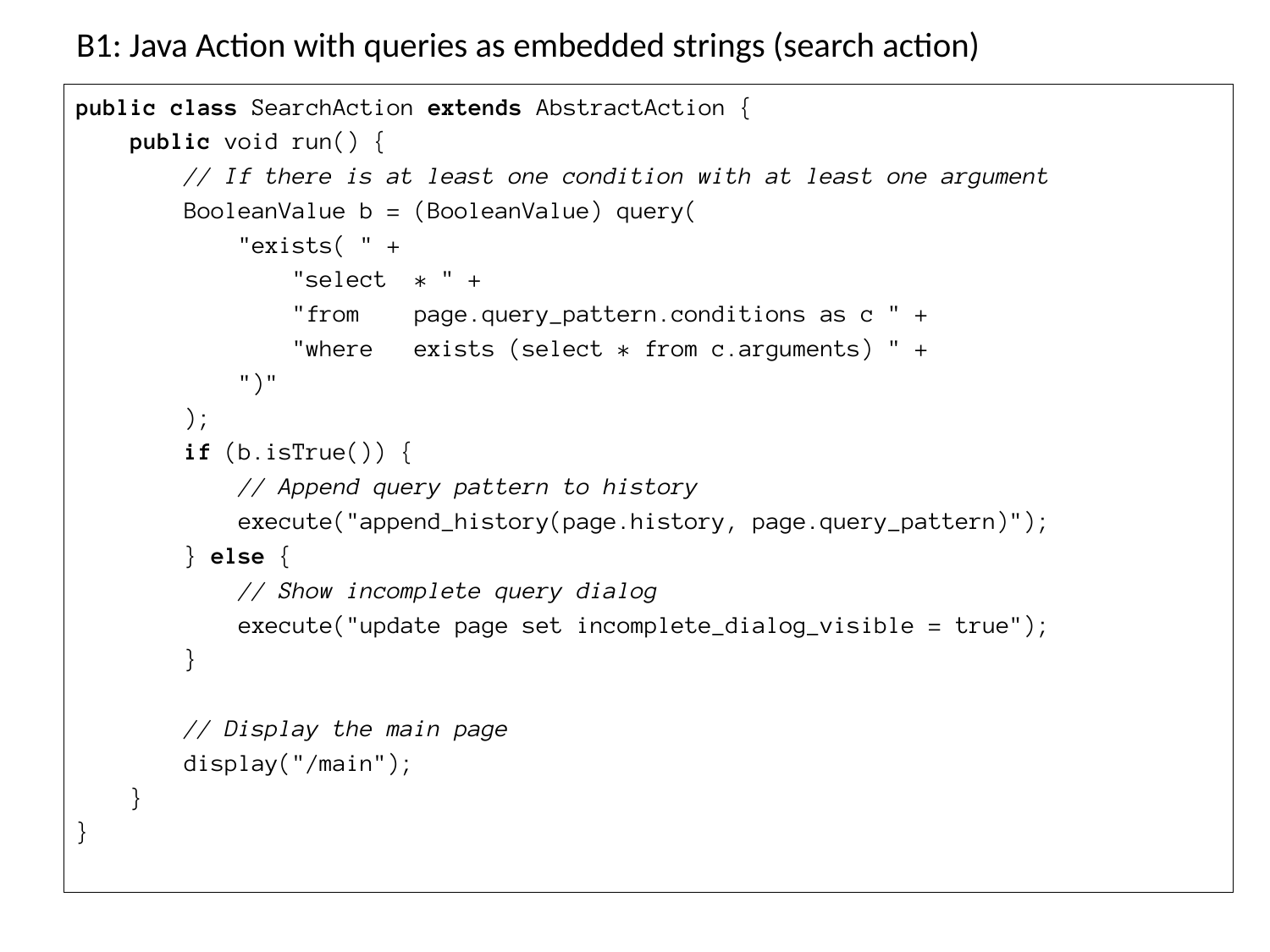

# B1: Java Action with queries as embedded strings (search action)
public class SearchAction extends AbstractAction {
    public void run() {
        // If there is at least one condition with at least one argument
        BooleanValue b = (BooleanValue) query(
            "exists( " +
                "select  * " +
                "from    page.query_pattern.conditions as c " +
                "where   exists (select * from c.arguments) " +
            ")"
        );
        if (b.isTrue()) {
            // Append query pattern to history
            execute("append_history(page.history, page.query_pattern)");
        } else {
            // Show incomplete query dialog
            execute("update page set incomplete_dialog_visible = true");
        }

        // Display the main page
        display("/main");
    }
}